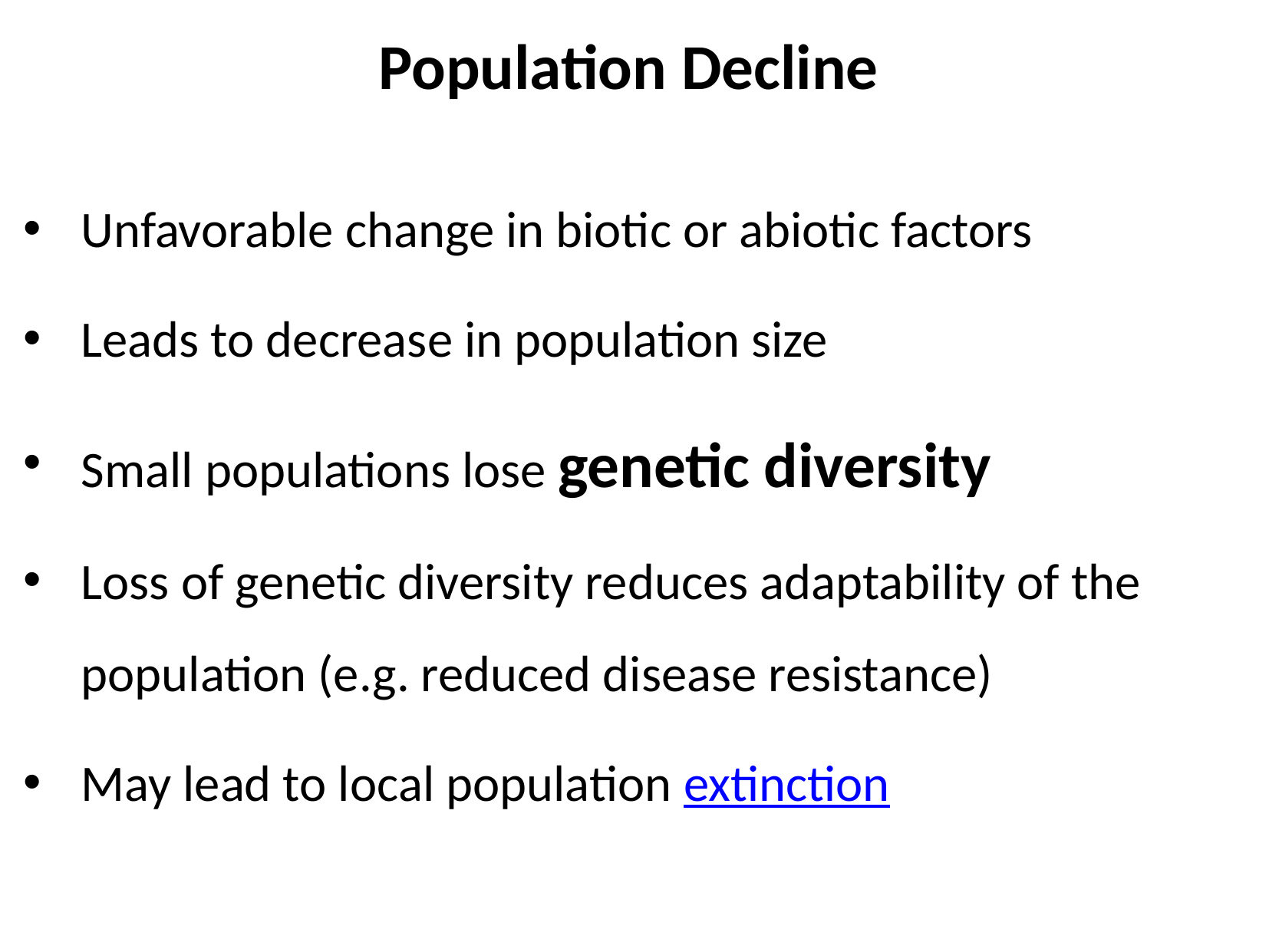

# Population Decline
Unfavorable change in biotic or abiotic factors
Leads to decrease in population size
Small populations lose genetic diversity
Loss of genetic diversity reduces adaptability of the population (e.g. reduced disease resistance)
May lead to local population extinction